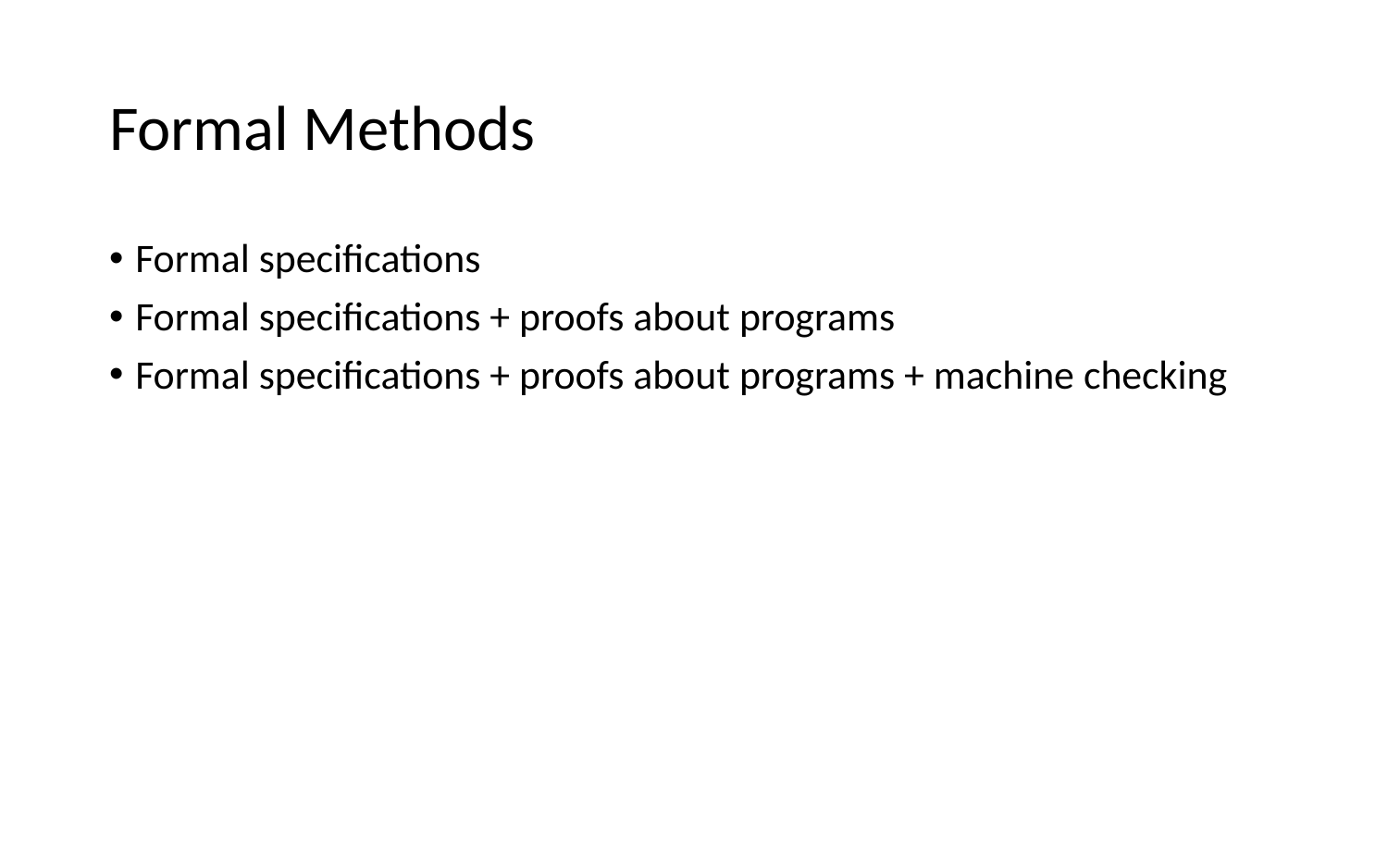

# Formal Methods
Formal specifications
Formal specifications + proofs about programs
Formal specifications + proofs about programs + machine checking